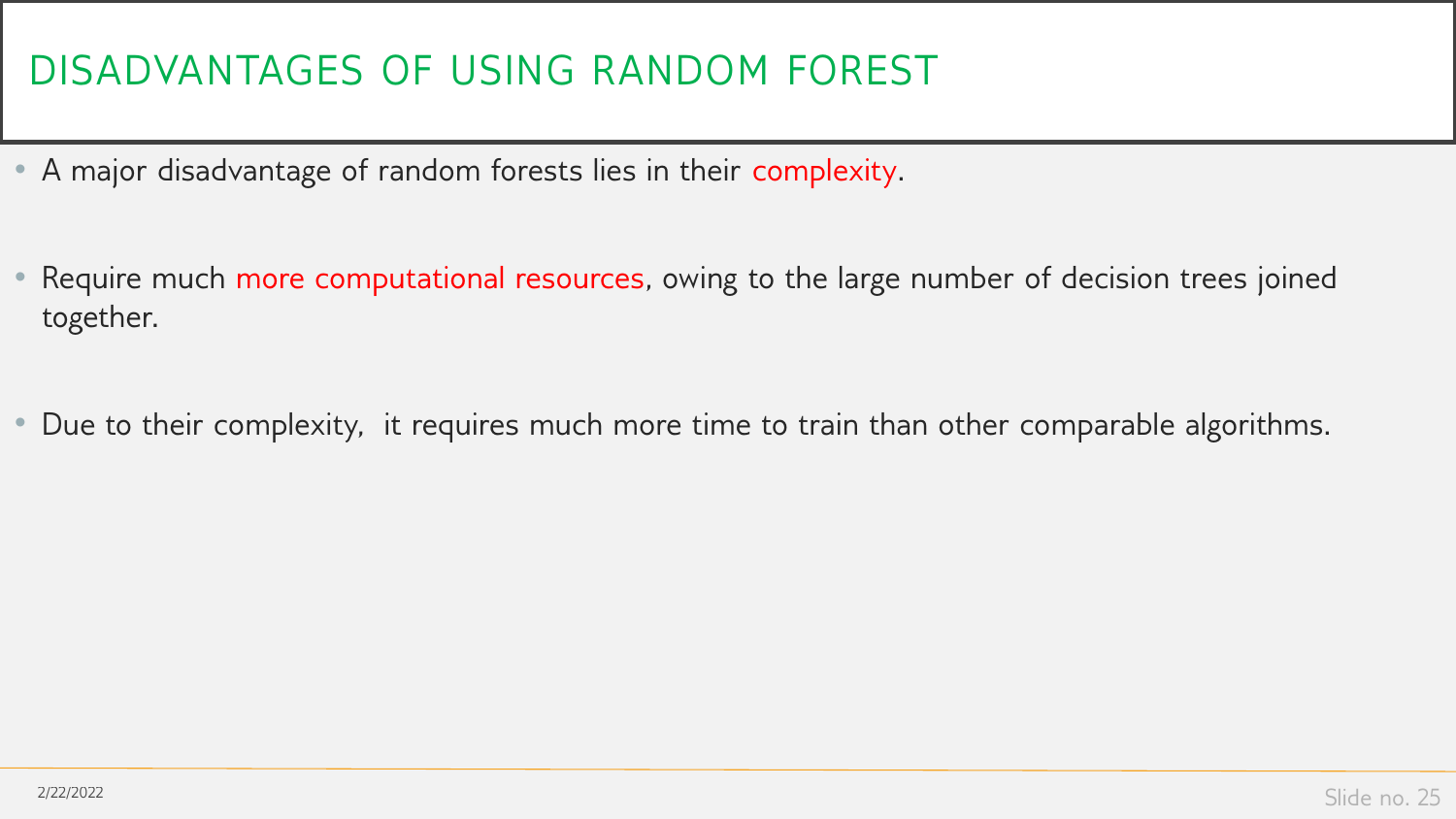

# Disadvantages of using Random Forest
A major disadvantage of random forests lies in their complexity.

Require much more computational resources, owing to the large number of decision trees joined together.

Due to their complexity,  it requires much more time to train than other comparable algorithms.
2/22/2022
Slide no. 25